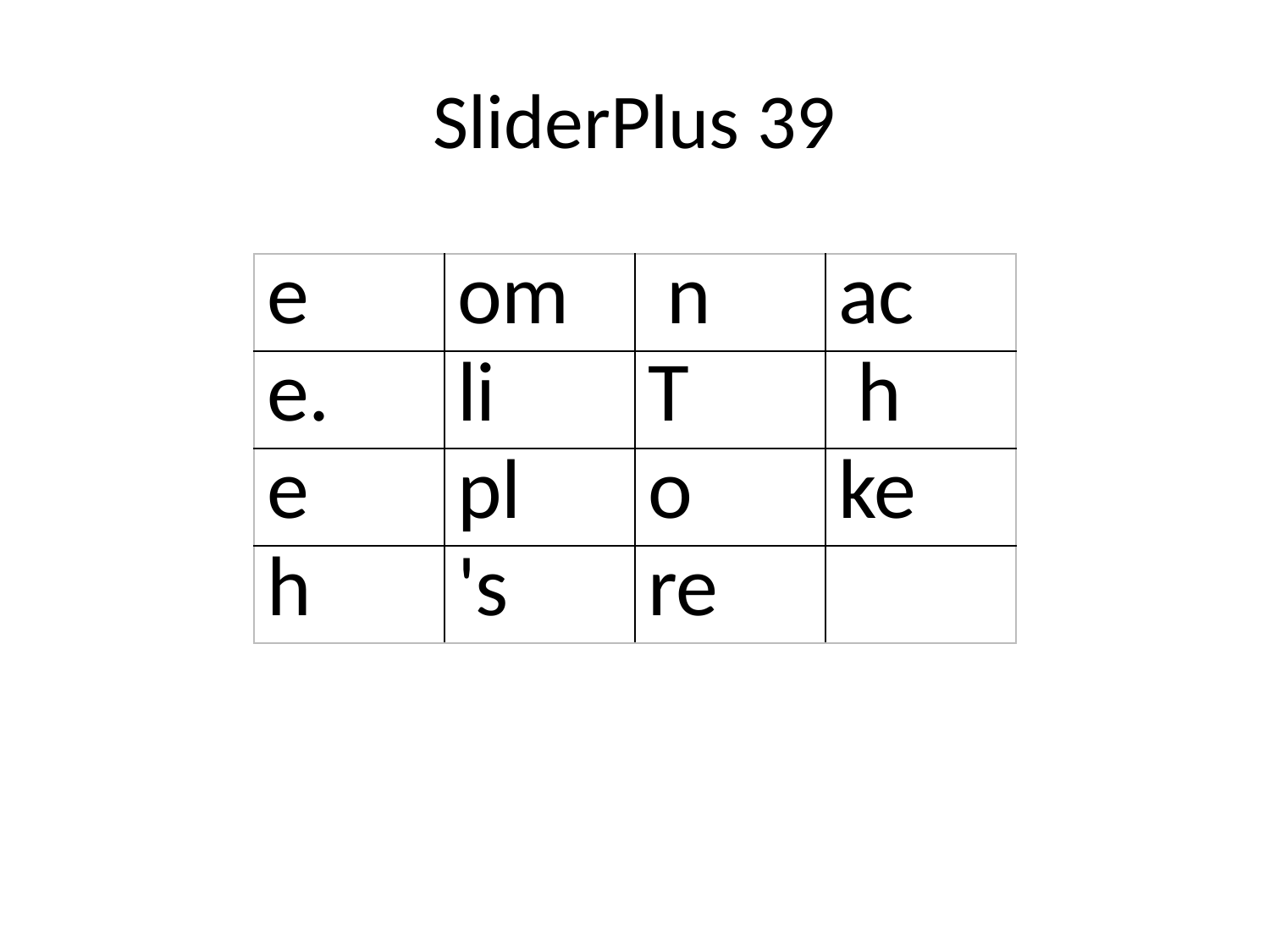

# SliderPlus 39
| e | om | n | ac |
| --- | --- | --- | --- |
| e. | li | T | h |
| e | pl | o | ke |
| h | 's | re |  |